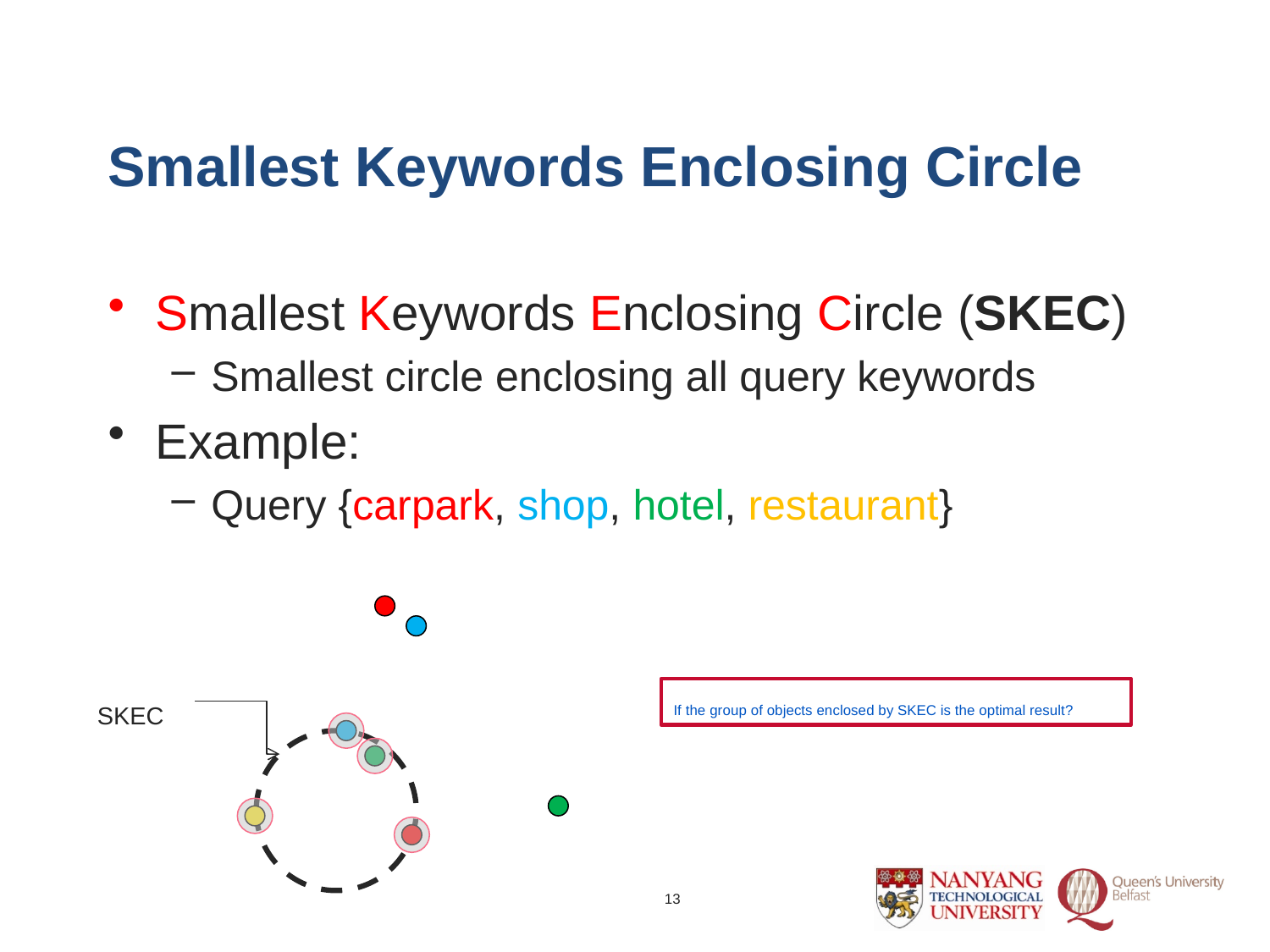

# Smallest Keywords Enclosing Circle
Smallest Keywords Enclosing Circle (SKEC)
Smallest circle enclosing all query keywords
Example:
Query {carpark, shop, hotel, restaurant}

SKEC
If the group of objects enclosed by SKEC is the optimal result?

13